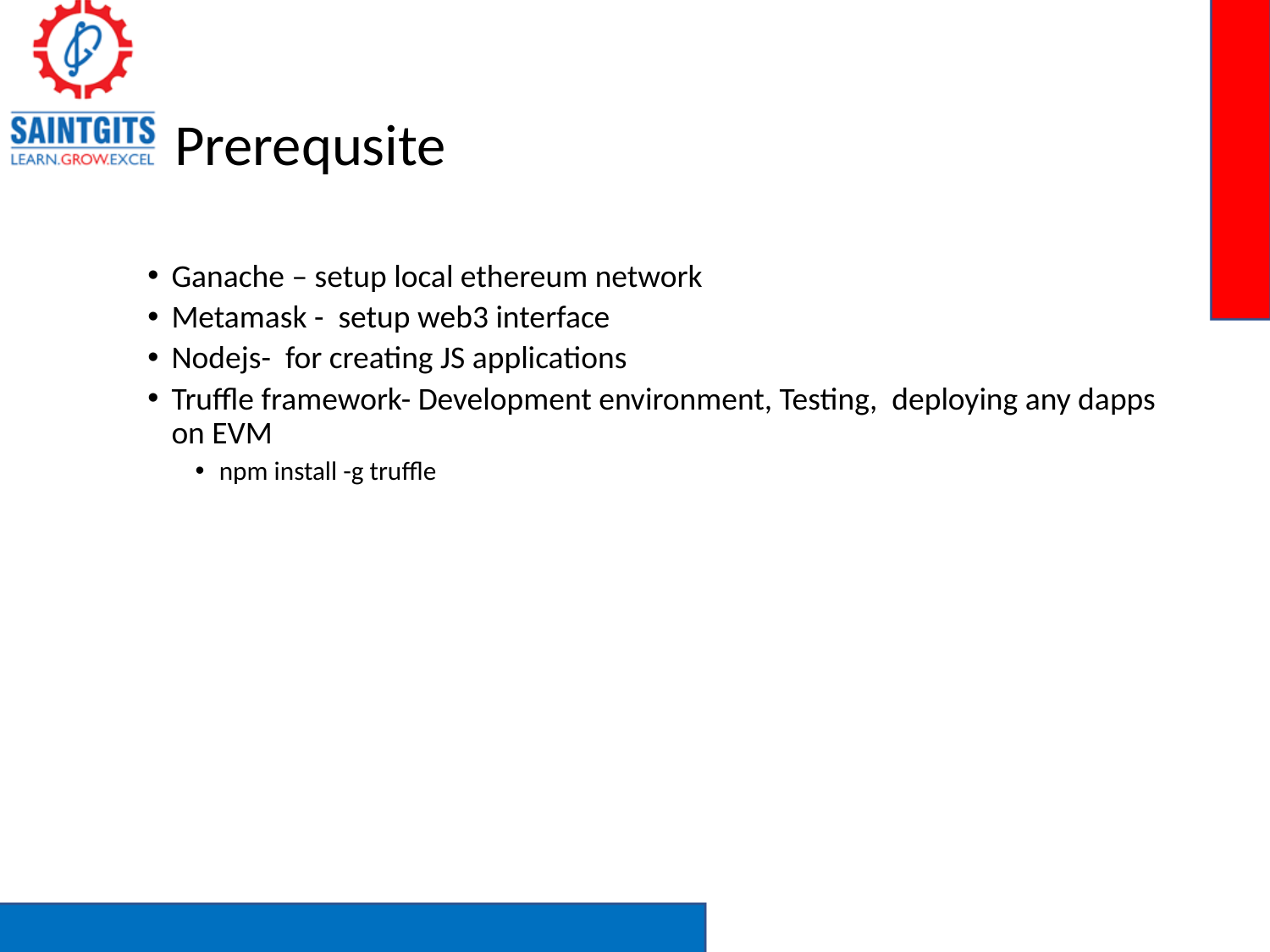

# Prerequsite
Ganache – setup local ethereum network
Metamask -  setup web3 interface
Nodejs-  for creating JS applications
Truffle framework- Development environment, Testing,  deploying any dapps on EVM
npm install -g truffle